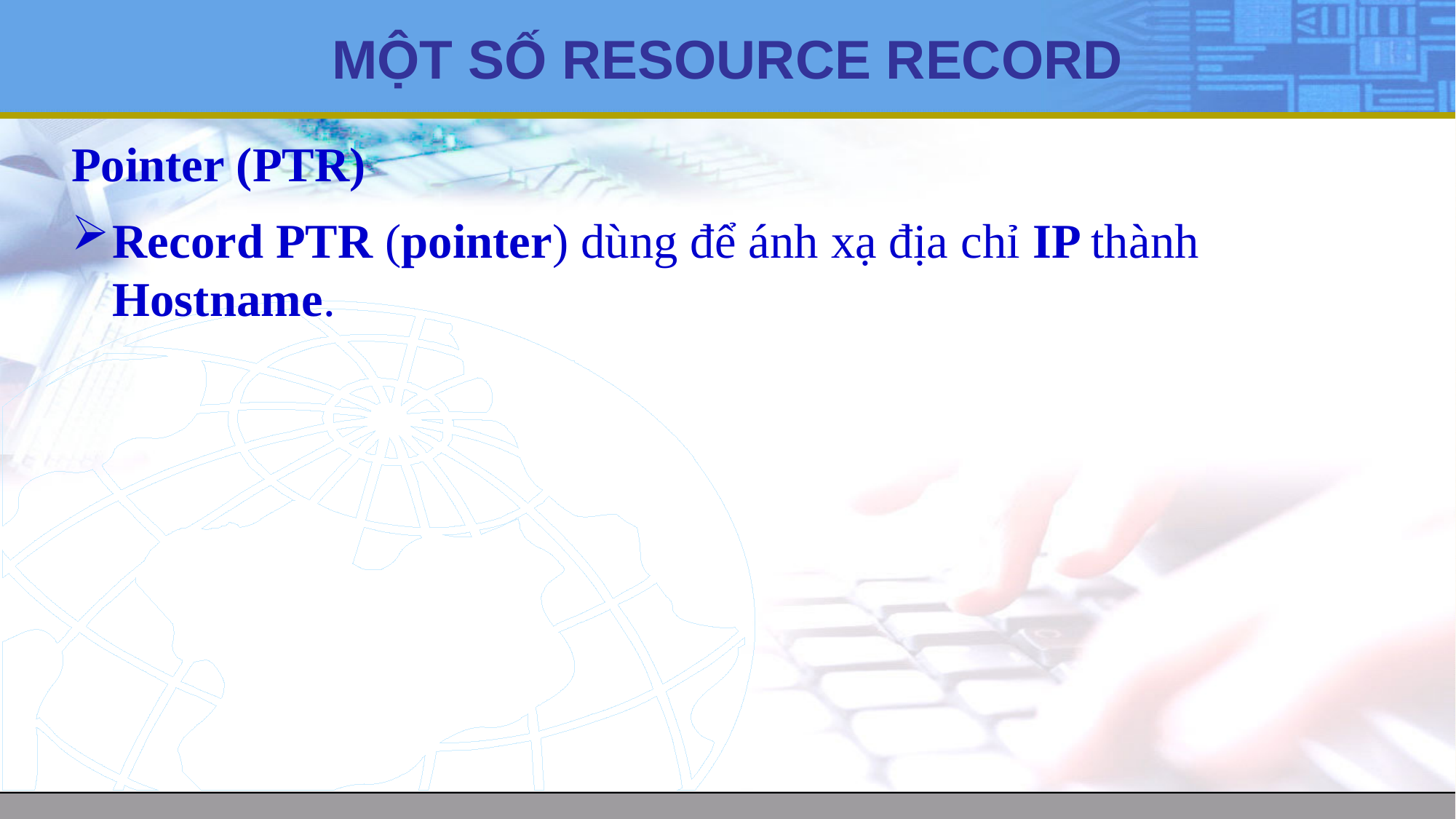

# MỘT SỐ RESOURCE RECORD
Pointer (PTR)
Record PTR (pointer) dùng để ánh xạ địa chỉ IP thành Hostname.